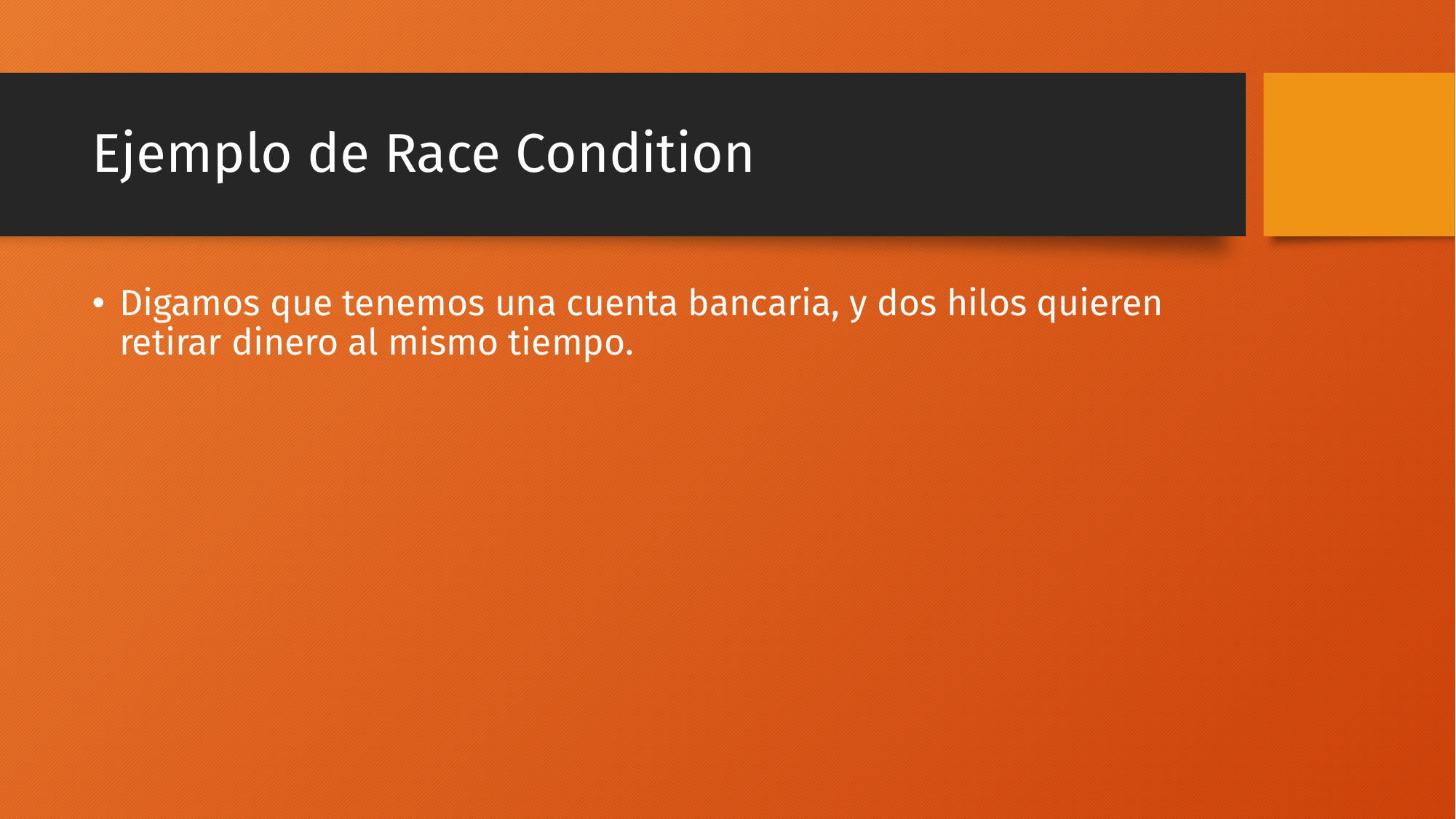

# Ejemplo de Race Condition
Digamos que tenemos una cuenta bancaria, y dos hilos quieren retirar dinero al mismo tiempo.